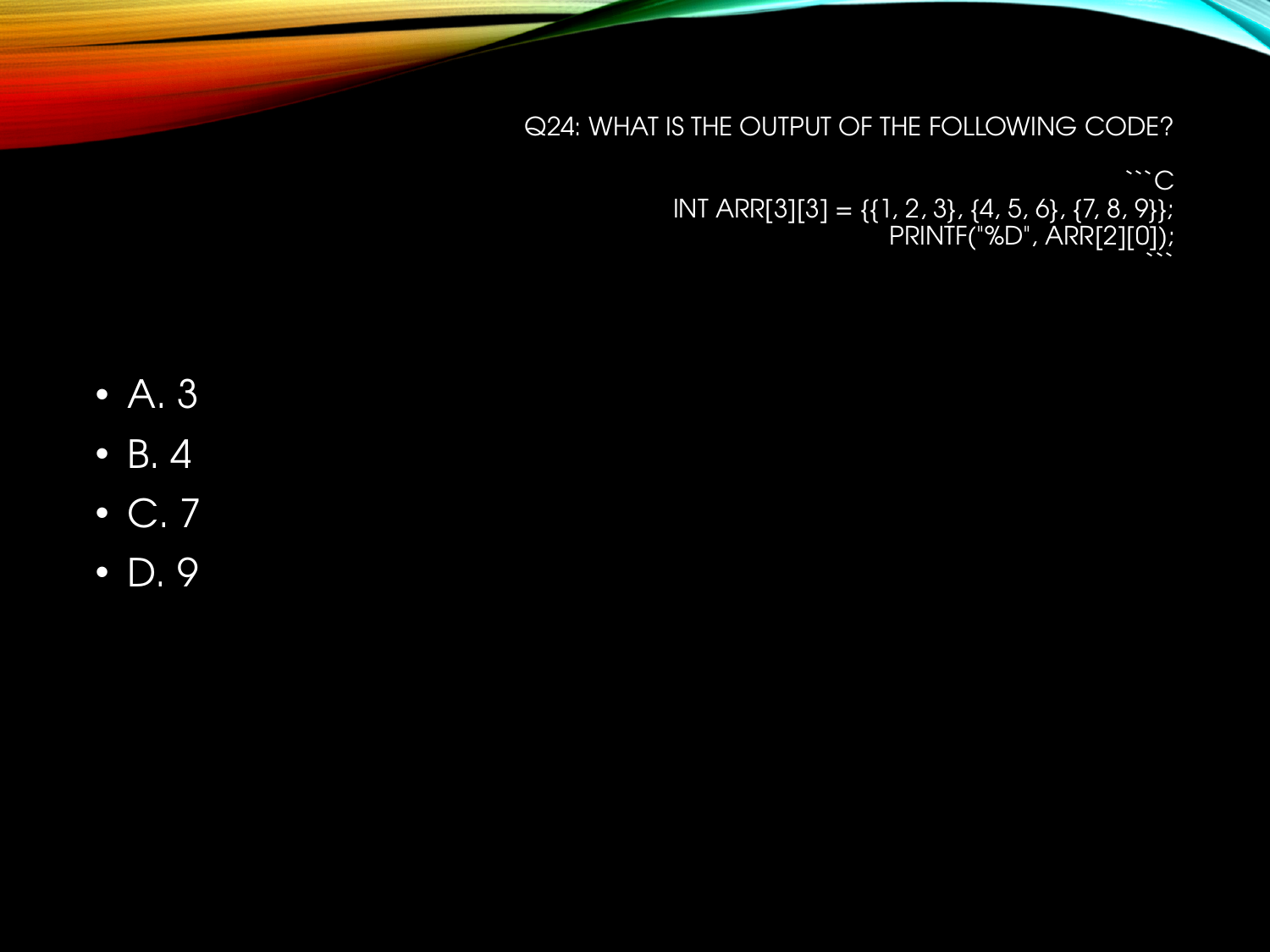

# Q24: What is the output of the following code?

```c
int arr[3][3] = {{1, 2, 3}, {4, 5, 6}, {7, 8, 9}};
printf("%d", arr[2][0]);
```

A. 3
B. 4
C. 7
D. 9